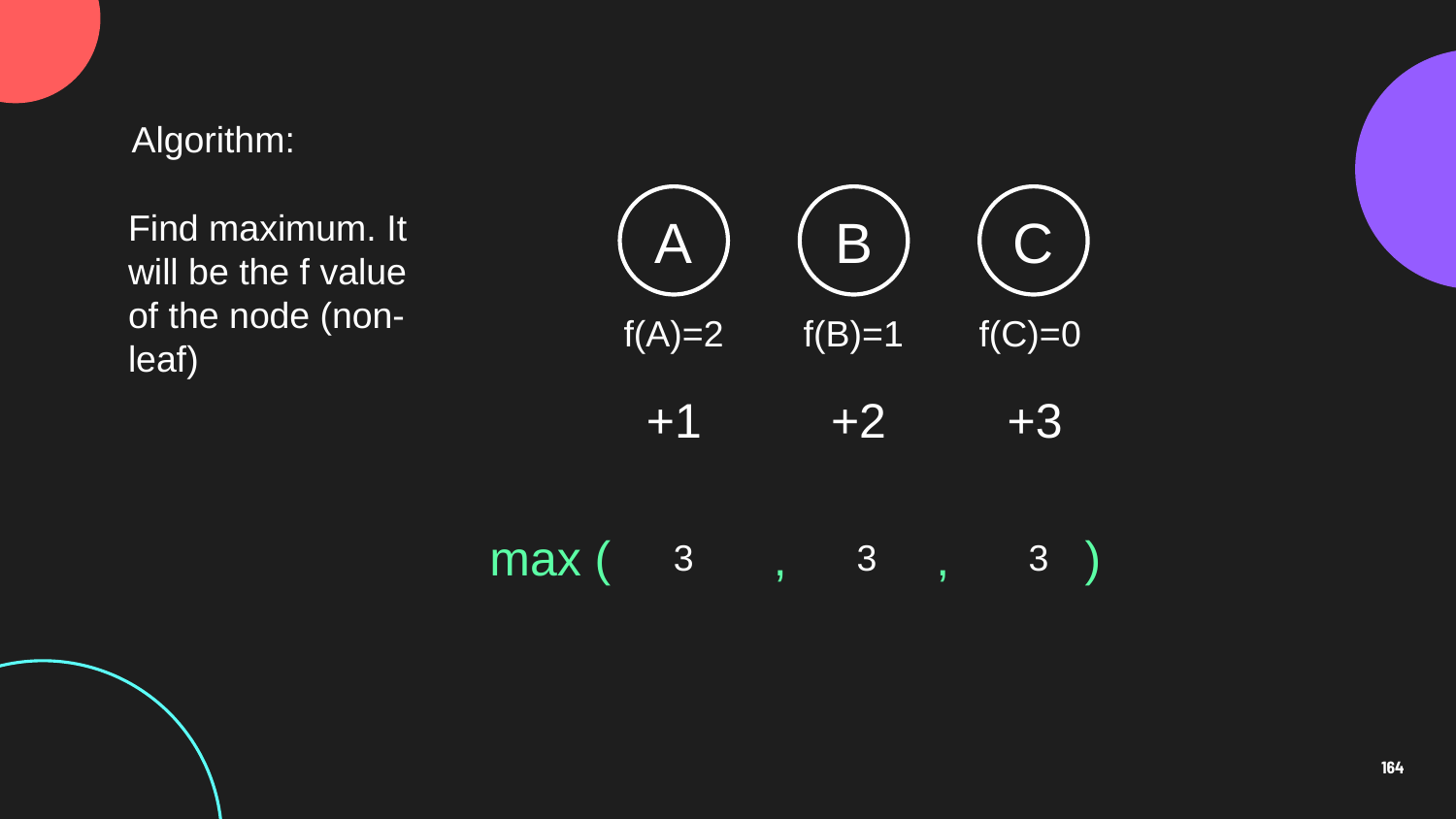

Find maximum. It will be the f value of the node (non-leaf)
Algorithm:
A
B
C
f(A)=2
f(B)=1
f(C)=0
+1
+2
+3
max (            ,           ,          )
3
3
3
164